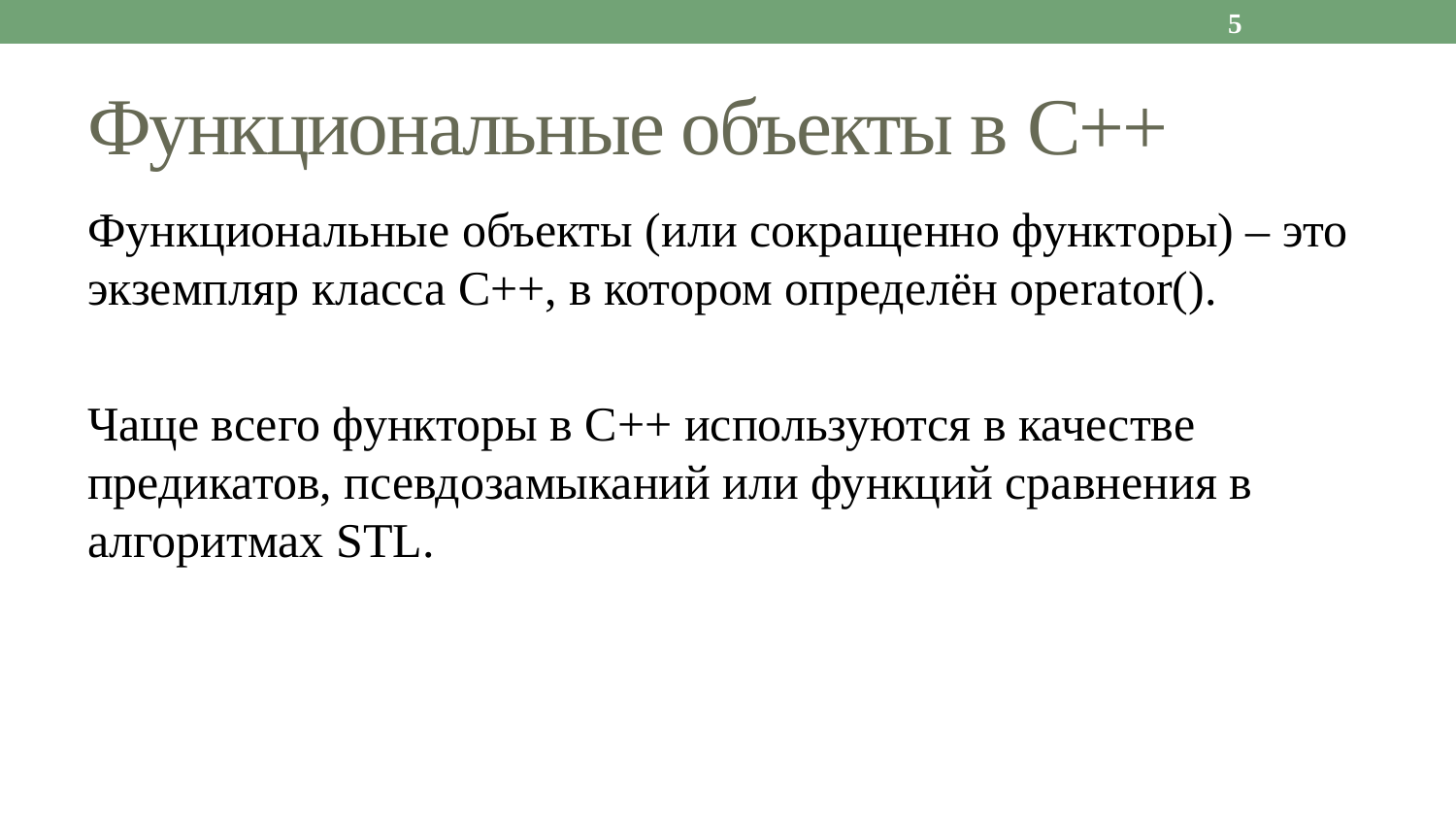

5
# Функциональные объекты в C++
Функциональные объекты (или сокращенно функторы) – это экземпляр класса С++, в котором определён operator().

Чаще всего функторы в С++ используются в качестве предикатов, псевдозамыканий или функций сравнения в алгоритмах STL.